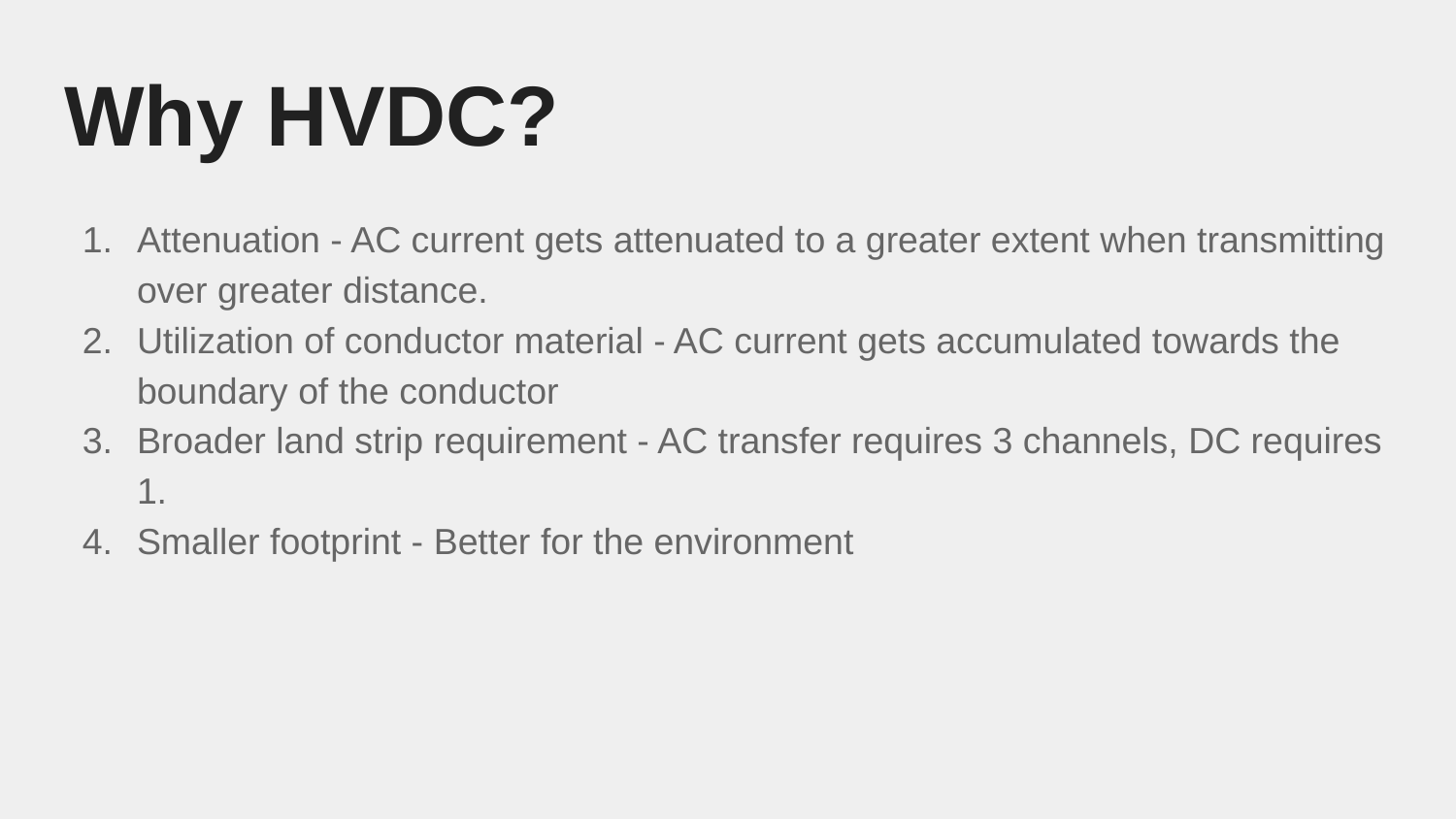

# Why HVDC?
Attenuation - AC current gets attenuated to a greater extent when transmitting over greater distance.
Utilization of conductor material - AC current gets accumulated towards the boundary of the conductor
Broader land strip requirement - AC transfer requires 3 channels, DC requires 1.
Smaller footprint - Better for the environment